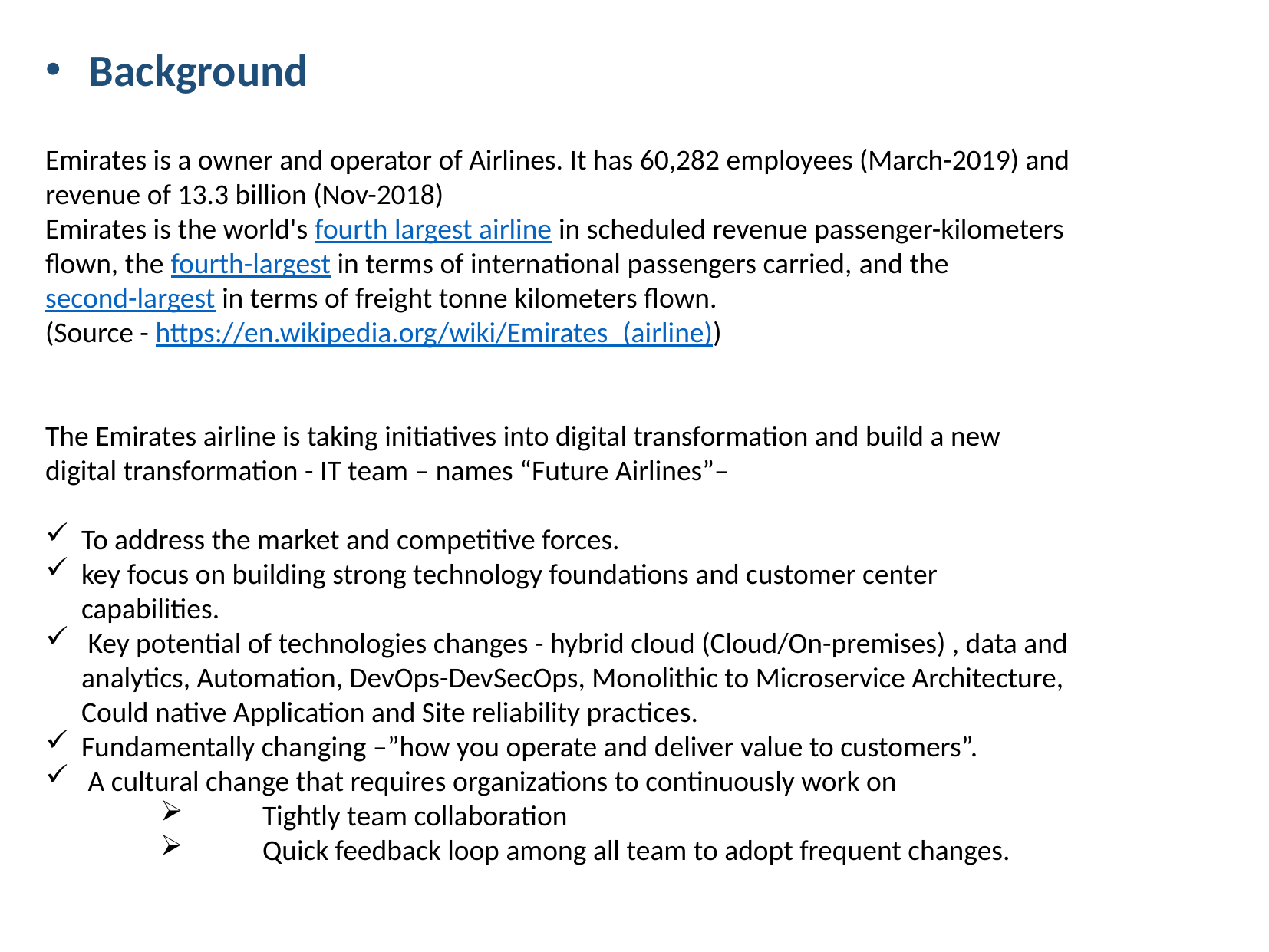

Background

Emirates is a owner and operator of Airlines. It has 60,282 employees (March-2019) and revenue of 13.3 billion (Nov-2018)
Emirates is the world's fourth largest airline in scheduled revenue passenger-kilometers flown, the fourth-largest in terms of international passengers carried, and the second-largest in terms of freight tonne kilometers flown.
(Source - https://en.wikipedia.org/wiki/Emirates_(airline))

The Emirates airline is taking initiatives into digital transformation and build a new digital transformation - IT team – names “Future Airlines”–

To address the market and competitive forces.
key focus on building strong technology foundations and customer center capabilities.
 Key potential of technologies changes - hybrid cloud (Cloud/On-premises) , data and analytics, Automation, DevOps-DevSecOps, Monolithic to Microservice Architecture, Could native Application and Site reliability practices.
Fundamentally changing –”how you operate and deliver value to customers”.
 A cultural change that requires organizations to continuously work on
         Tightly team collaboration
         Quick feedback loop among all team to adopt frequent changes.